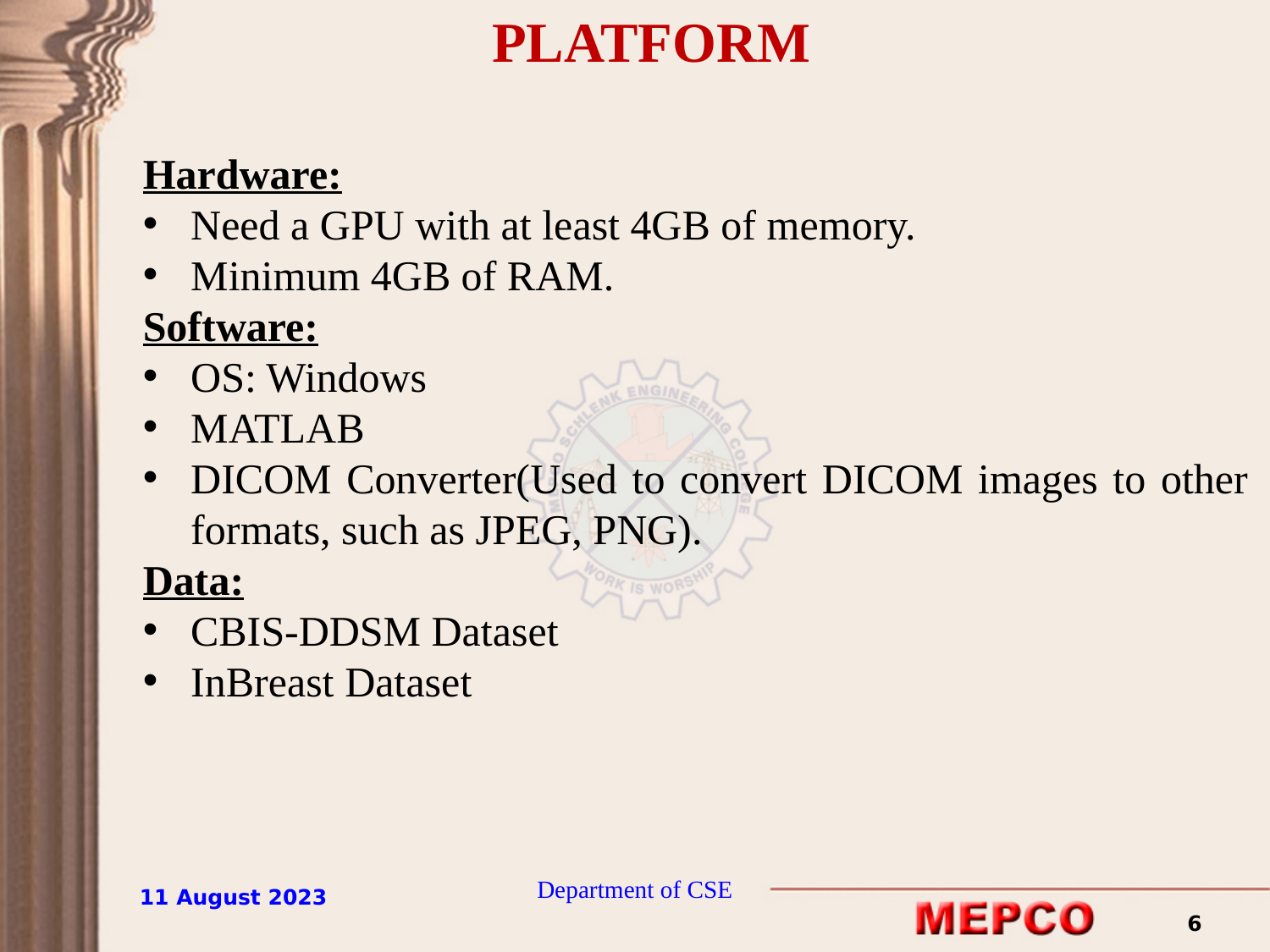

PLATFORM

Hardware:
Need a GPU with at least 4GB of memory.
Minimum 4GB of RAM.
Software:
OS: Windows
MATLAB
DICOM Converter(Used to convert DICOM images to other formats, such as JPEG, PNG).
Data:
CBIS-DDSM Dataset
InBreast Dataset

Department of CSE